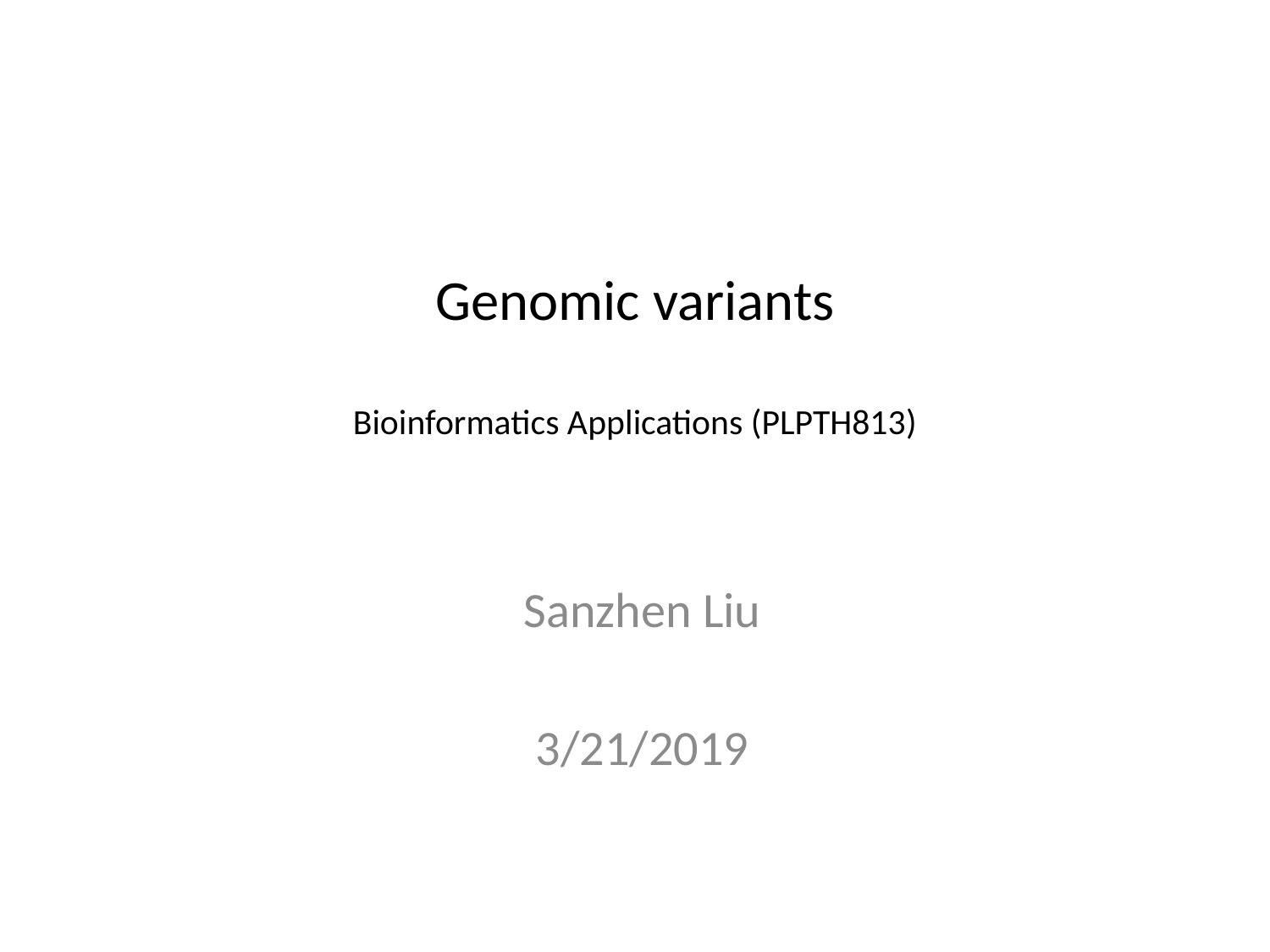

# Genomic variants Bioinformatics Applications (PLPTH813)
Sanzhen Liu

3/21/2019